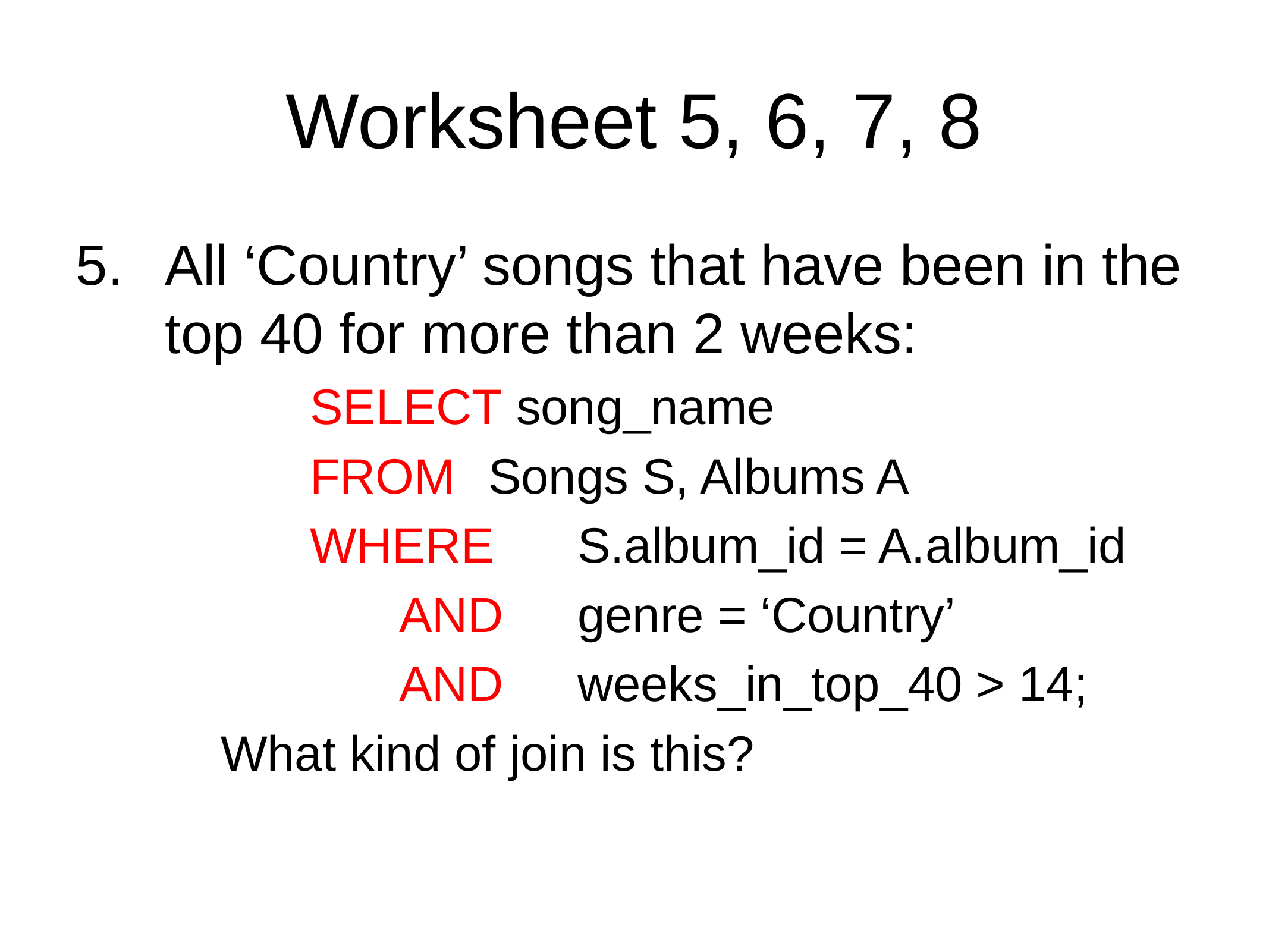

# Worksheet 5, 6, 7, 8
All ‘Country’ songs that have been in the top 40 for more than 2 weeks:
		SELECT song_name
		FROM 	Songs S, Albums A
		WHERE 	S.album_id = A.album_id
			AND	genre = ‘Country’
			AND 	weeks_in_top_40 > 14;
	What kind of join is this?